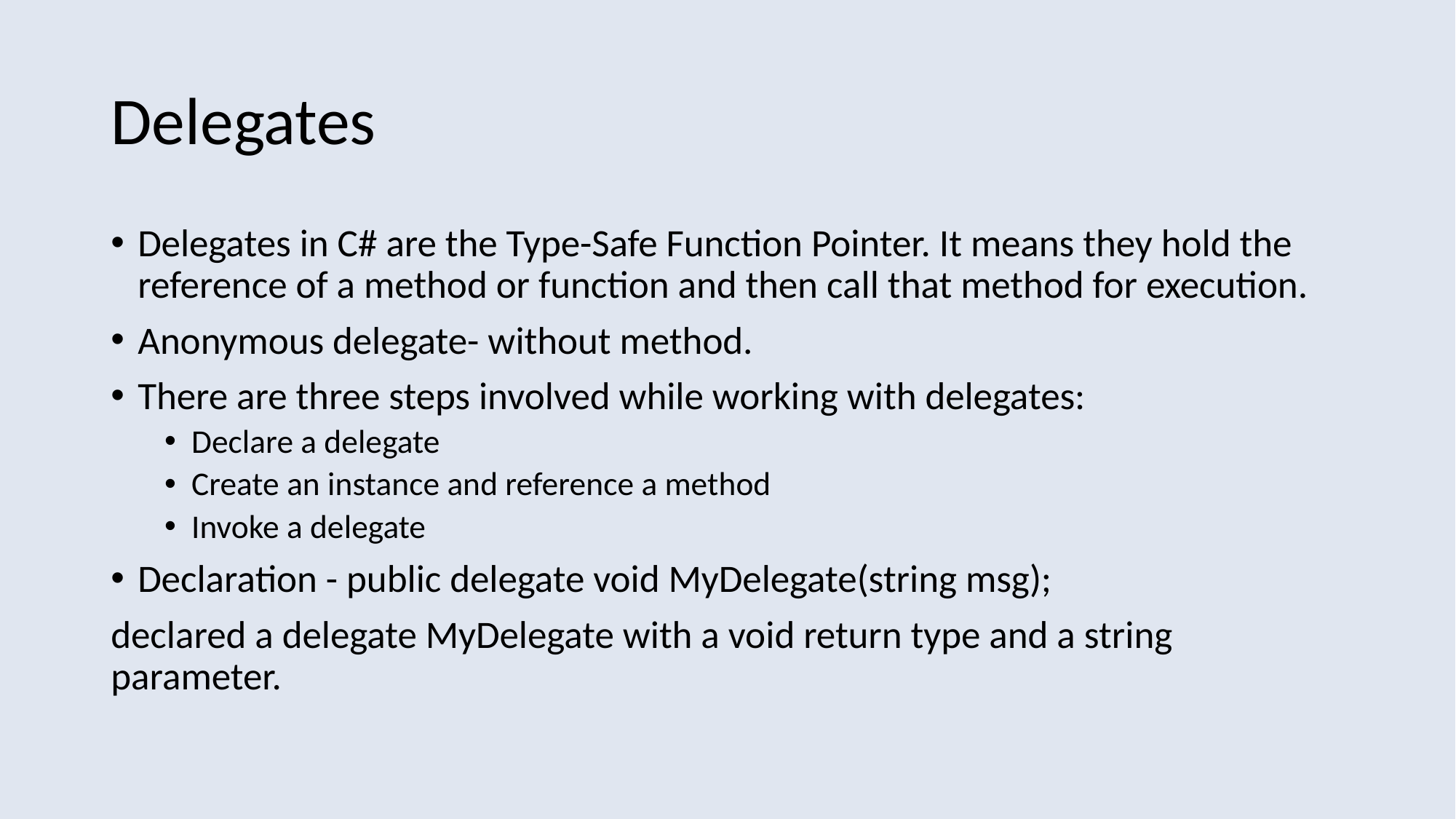

# Delegates
Delegates in C# are the Type-Safe Function Pointer. It means they hold the reference of a method or function and then call that method for execution.
Anonymous delegate- without method.
There are three steps involved while working with delegates:
Declare a delegate
Create an instance and reference a method
Invoke a delegate
Declaration - public delegate void MyDelegate(string msg);
declared a delegate MyDelegate with a void return type and a string parameter.